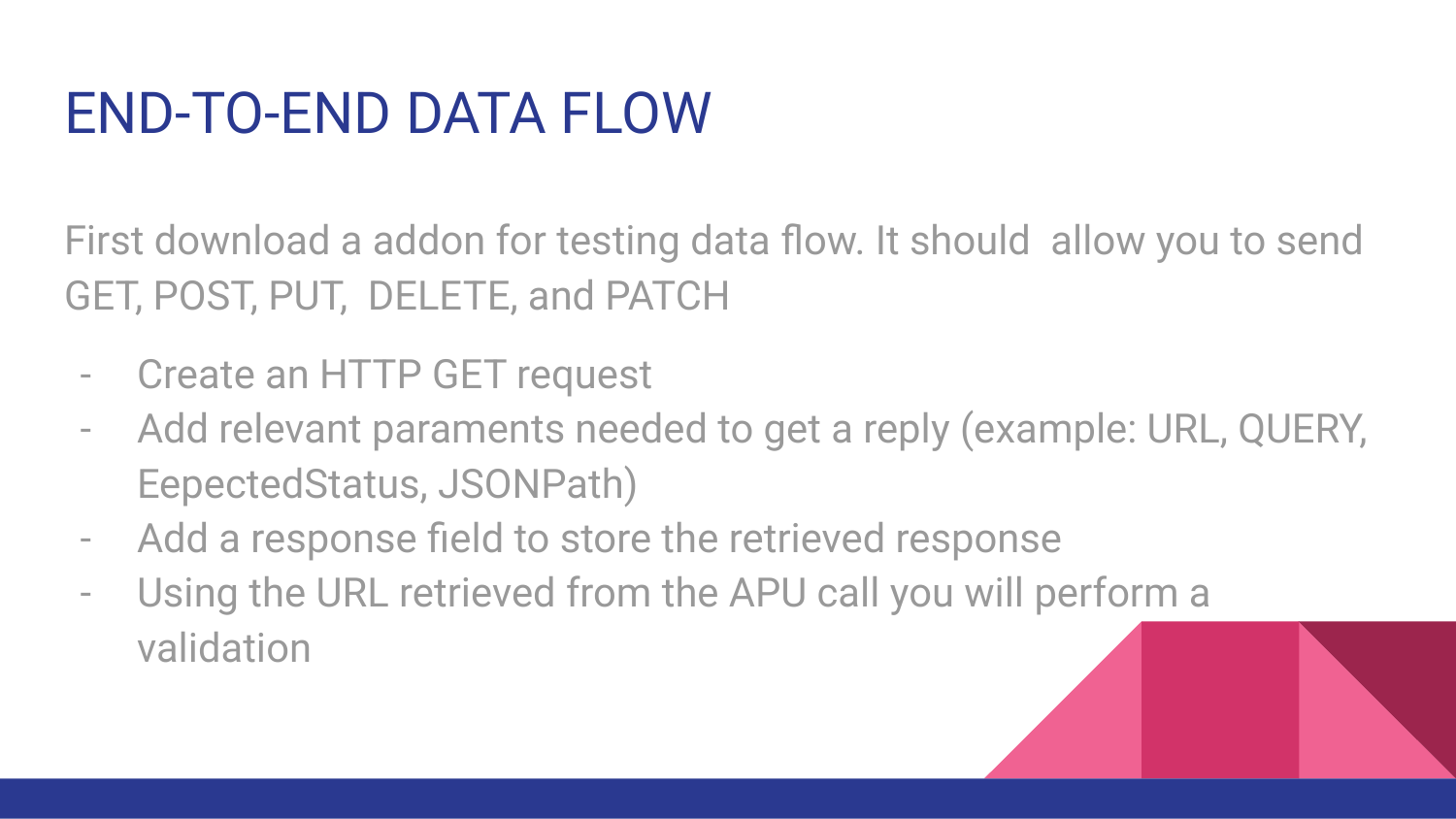

# END-TO-END DATA FLOW
First download a addon for testing data flow. It should  allow you to send GET, POST, PUT,  DELETE, and PATCH
Create an HTTP GET request
Add relevant paraments needed to get a reply (example: URL, QUERY, EepectedStatus, JSONPath)
Add a response field to store the retrieved response
Using the URL retrieved from the APU call you will perform a validation